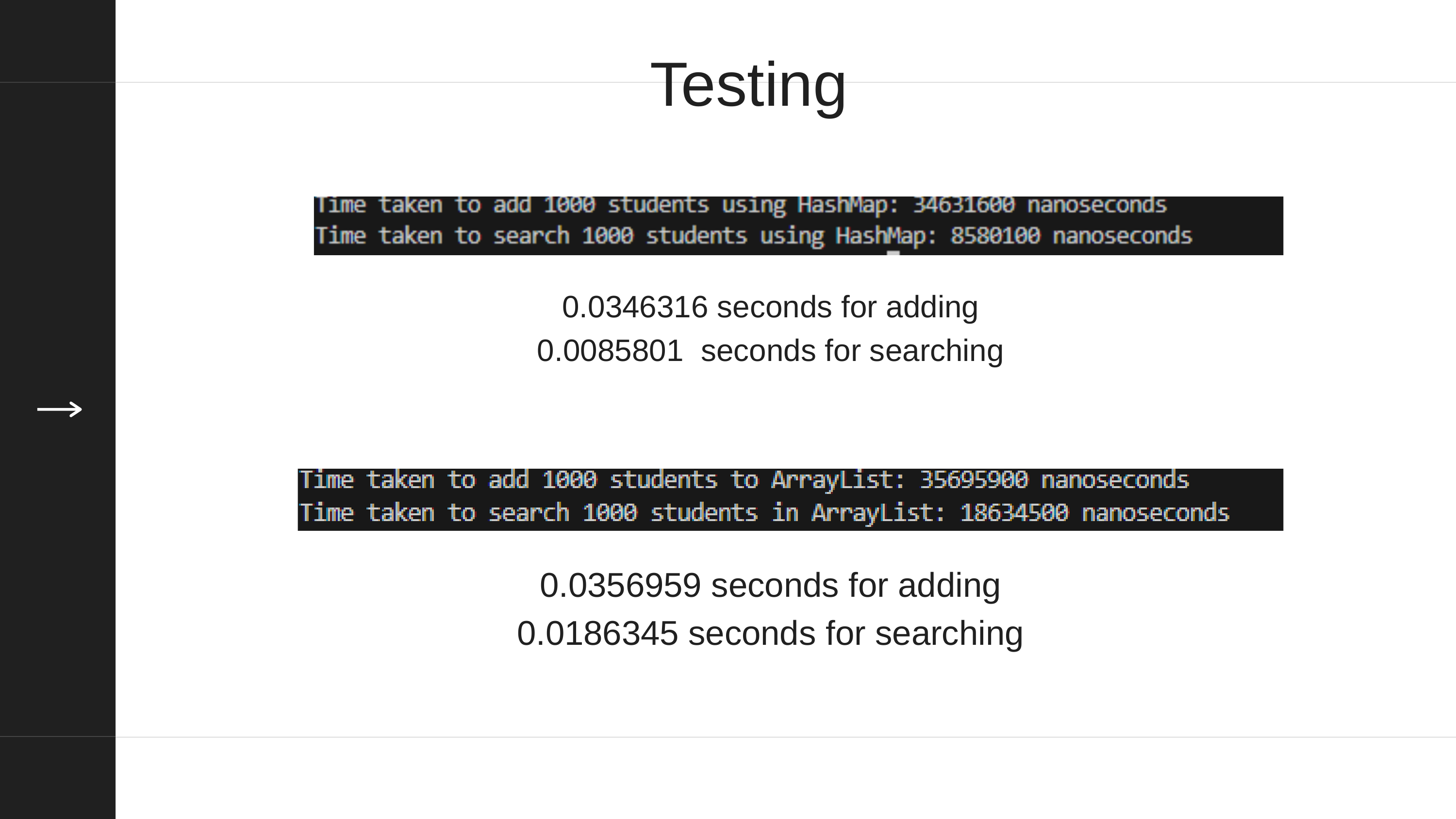

Testing

0.0346316 seconds for adding
0.0085801  seconds for searching

0.0356959 seconds for adding
0.0186345 seconds for searching